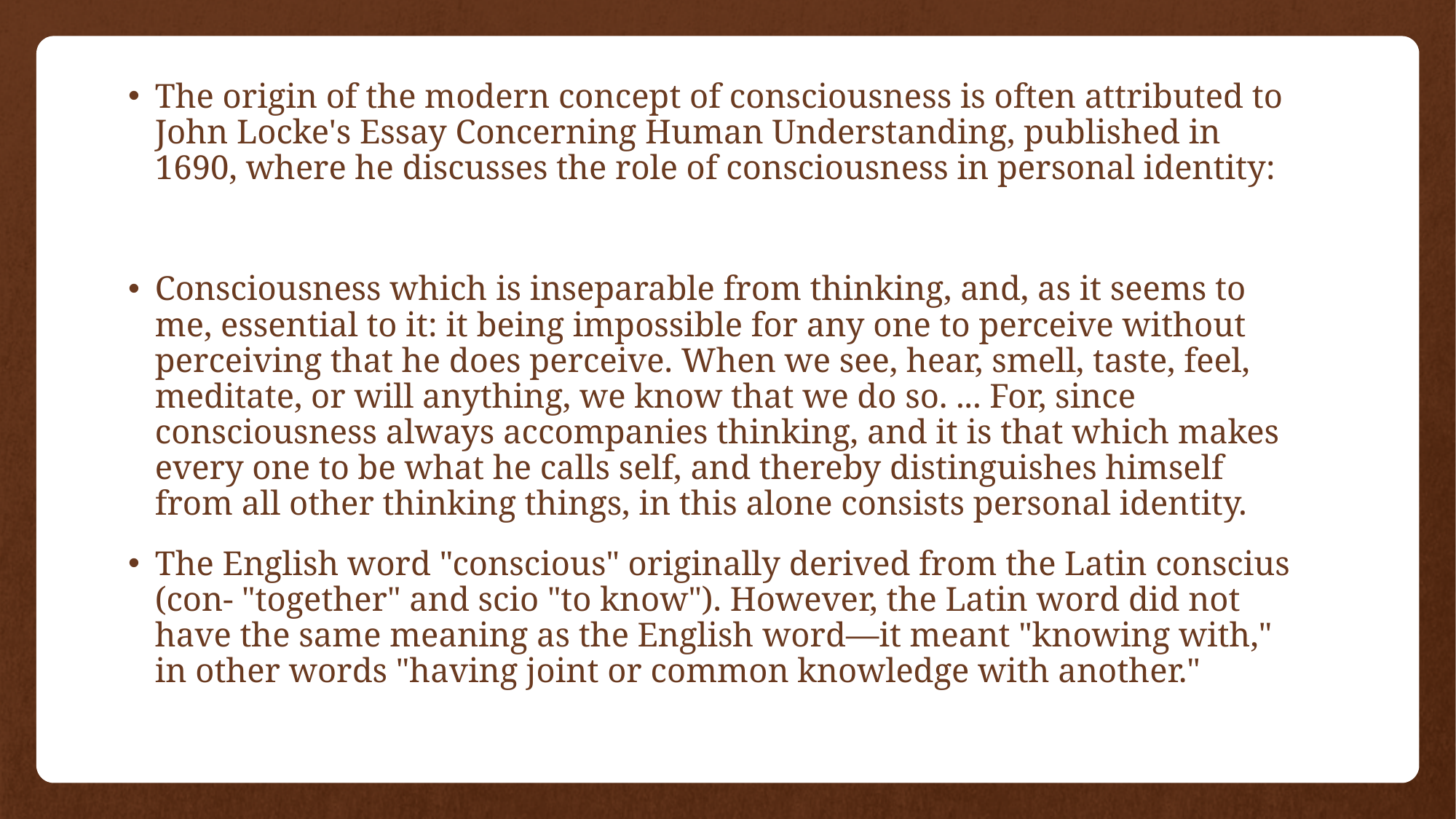

The origin of the modern concept of consciousness is often attributed to John Locke's Essay Concerning Human Understanding, published in 1690, where he discusses the role of consciousness in personal identity:

Consciousness which is inseparable from thinking, and, as it seems to me, essential to it: it being impossible for any one to perceive without perceiving that he does perceive. When we see, hear, smell, taste, feel, meditate, or will anything, we know that we do so. ... For, since consciousness always accompanies thinking, and it is that which makes every one to be what he calls self, and thereby distinguishes himself from all other thinking things, in this alone consists personal identity.
The English word "conscious" originally derived from the Latin conscius (con- "together" and scio "to know"). However, the Latin word did not have the same meaning as the English word—it meant "knowing with," in other words "having joint or common knowledge with another."